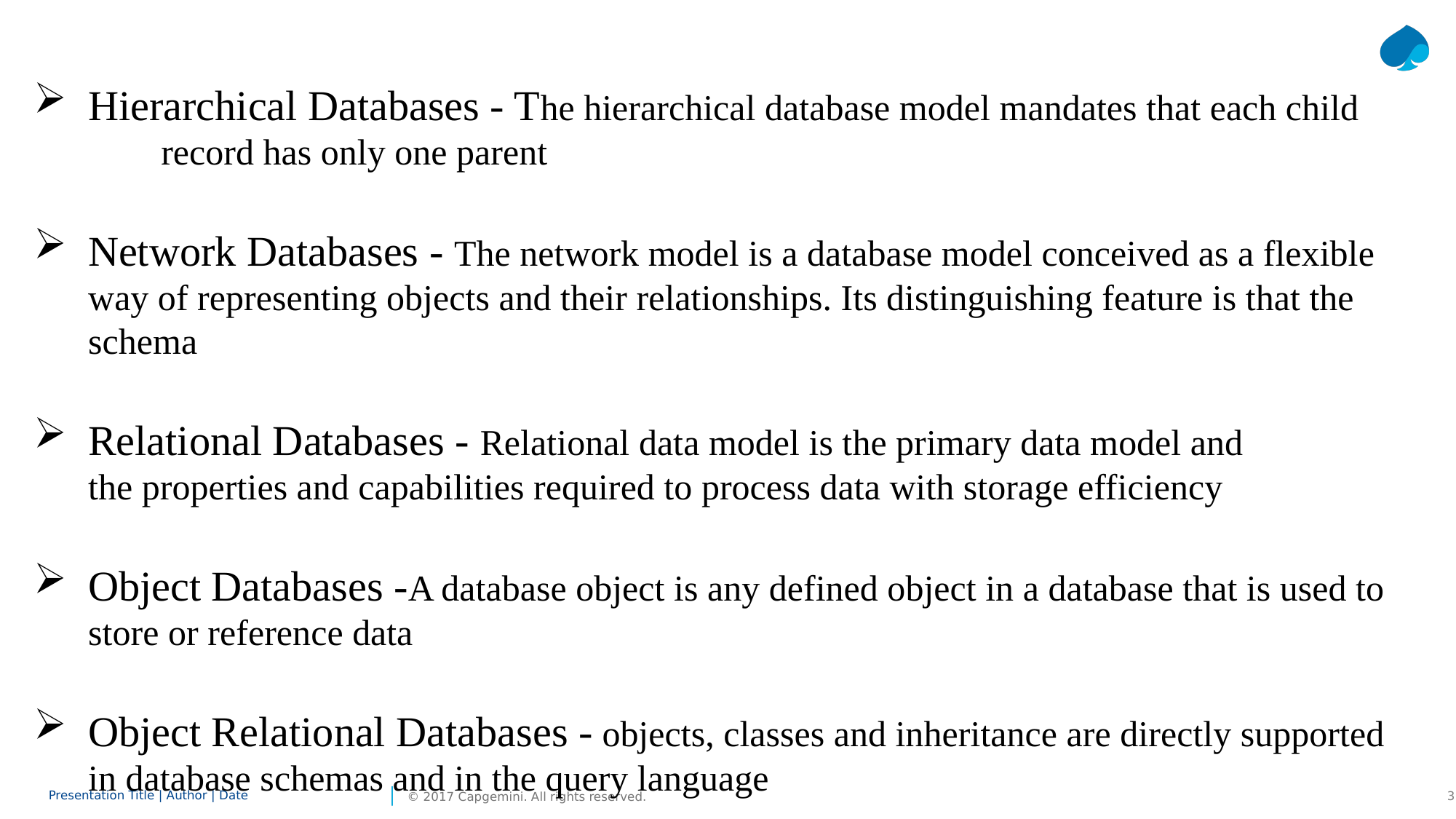

Hierarchical Databases - The hierarchical database model mandates that each child                  record has only one parent

Network Databases - The network model is a database model conceived as a flexible way of representing objects and their relationships. Its distinguishing feature is that the   schema

Relational Databases - Relational data model is the primary data model and
      the properties and capabilities required to process data with storage efficiency

Object Databases -A database object is any defined object in a database that is used to store or reference data

Object Relational Databases - objects, classes and inheritance are directly supported in database schemas and in the query language